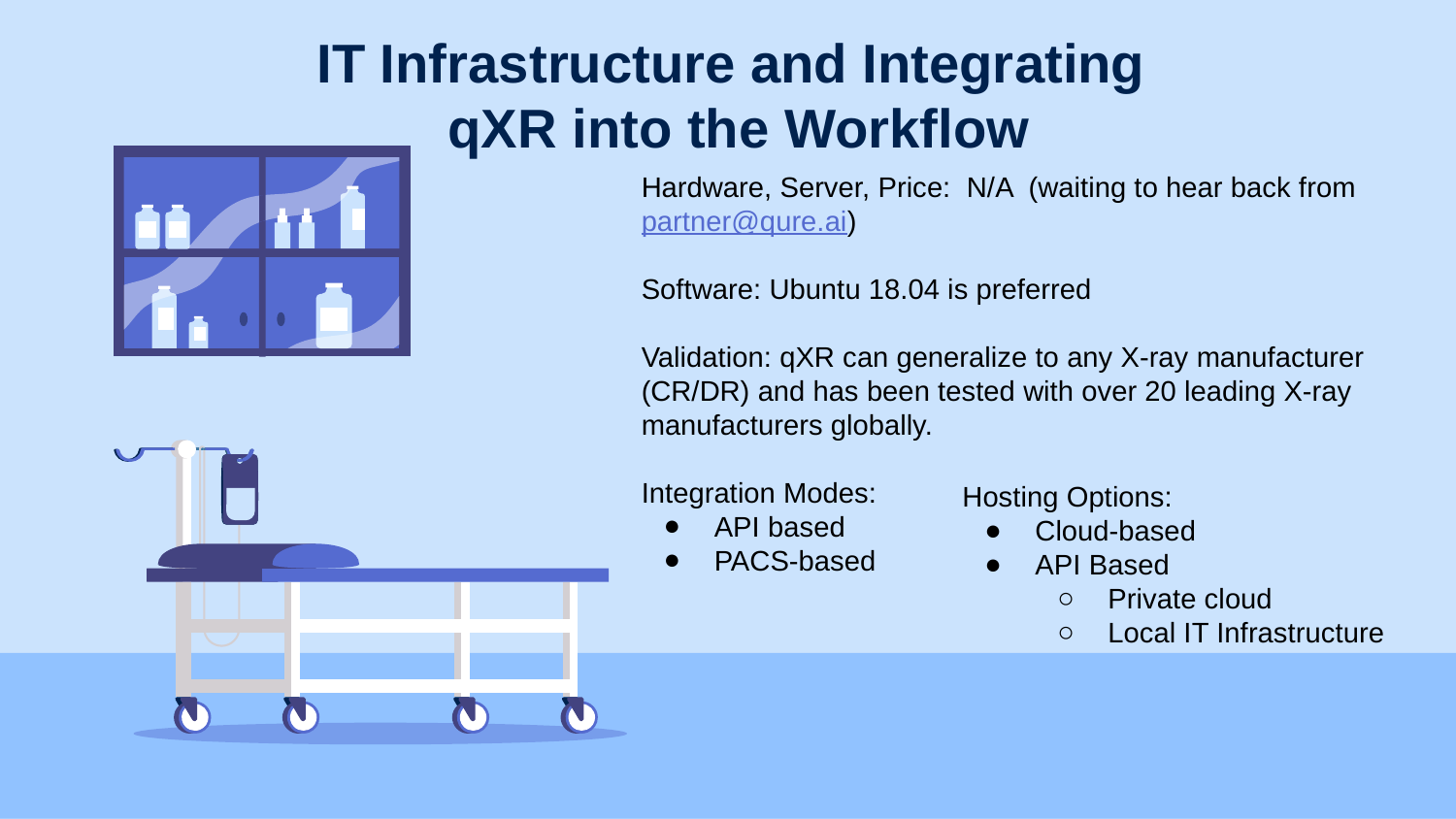

# IT Infrastructure and Integrating
 qXR into the Workflow

Hardware, Server, Price:  N/A  (waiting to hear back from partner@qure.ai)

Software: Ubuntu 18.04 is preferred

Validation: qXR can generalize to any X-ray manufacturer (CR/DR) and has been tested with over 20 leading X-ray manufacturers globally.

Integration Modes:
API based
PACS-based

Hosting Options:
Cloud-based
API Based
Private cloud
Local IT Infrastructure